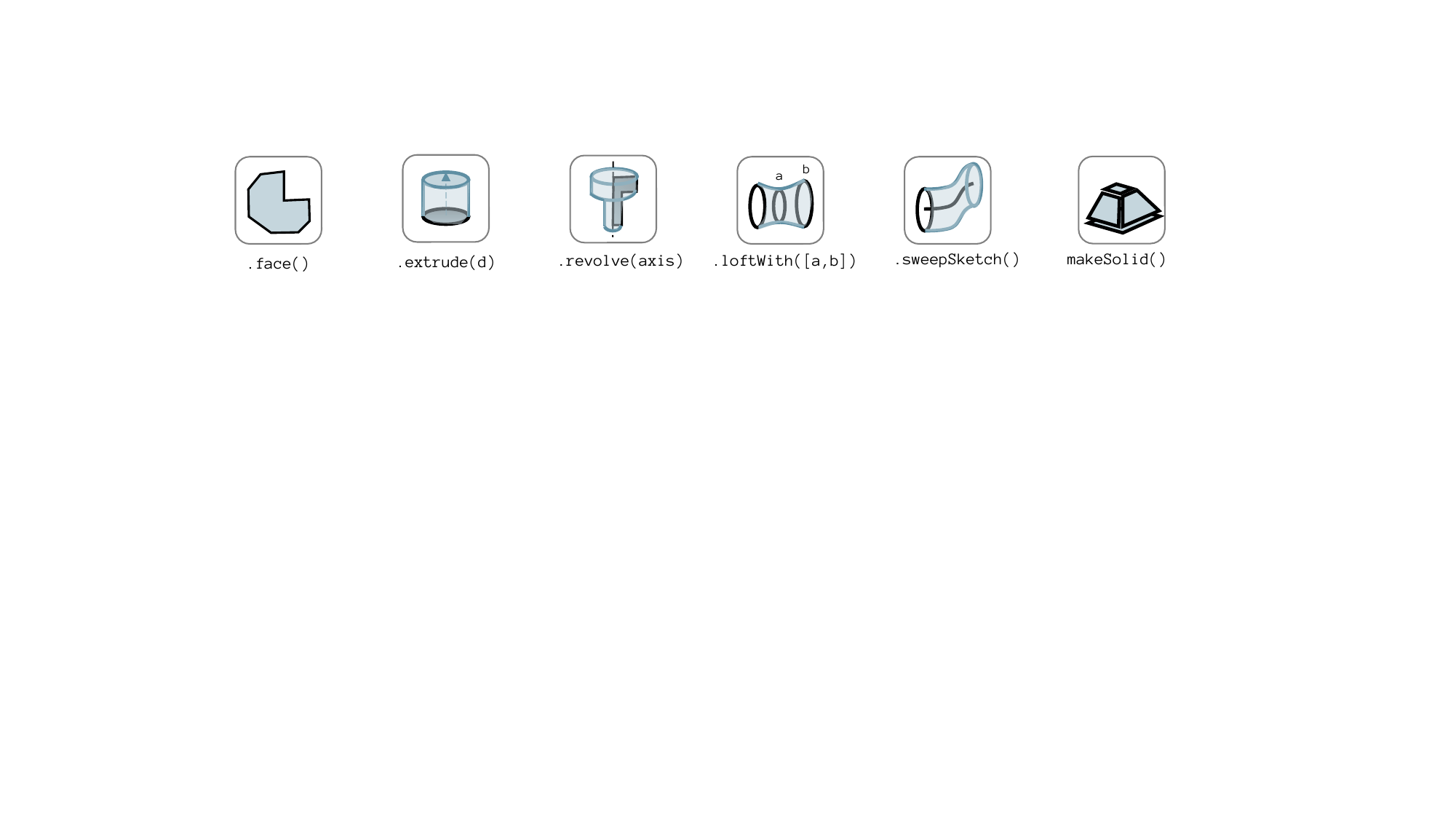

b

a

makeSolid()
.sweepSketch()
.loftWith([a,b])
.revolve(axis)
.extrude(d)
.face()